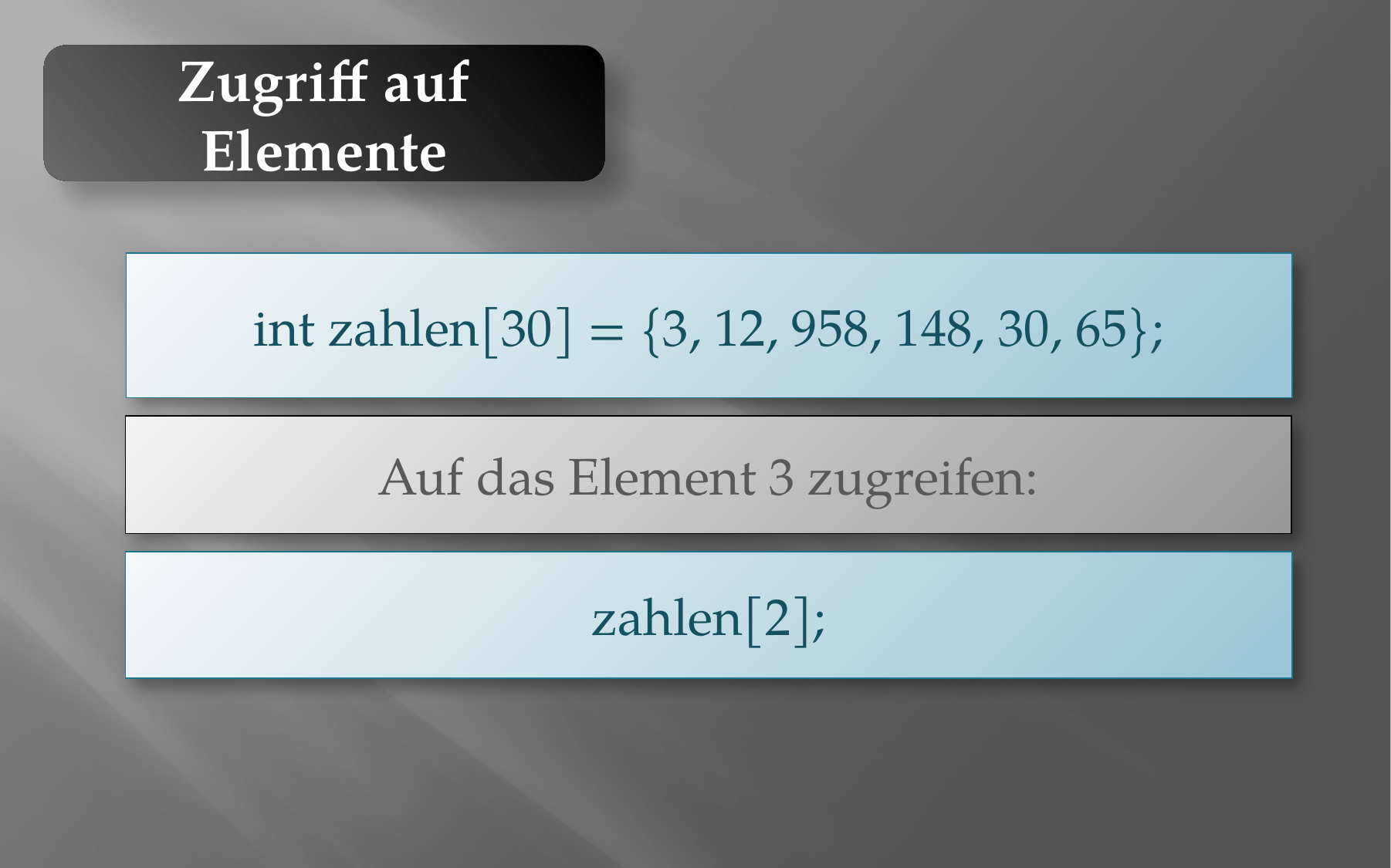

Zugriff auf Elemente
int zahlen[30] = {3, 12, 958, 148, 30, 65};
Auf das Element 3 zugreifen:
zahlen[2];